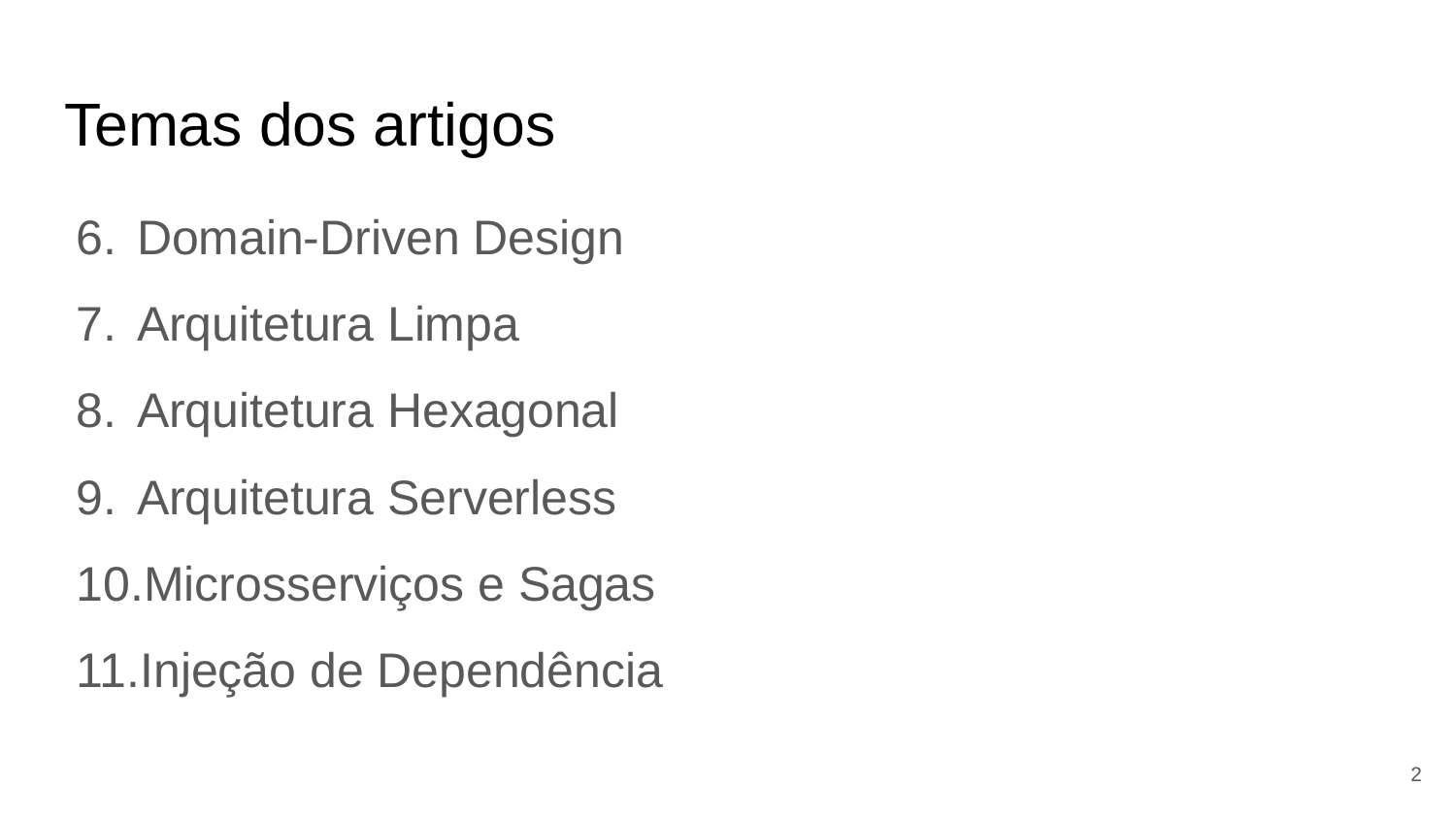

# Temas dos artigos
Domain-Driven Design
Arquitetura Limpa
Arquitetura Hexagonal
Arquitetura Serverless
Microsserviços e Sagas
Injeção de Dependência

2